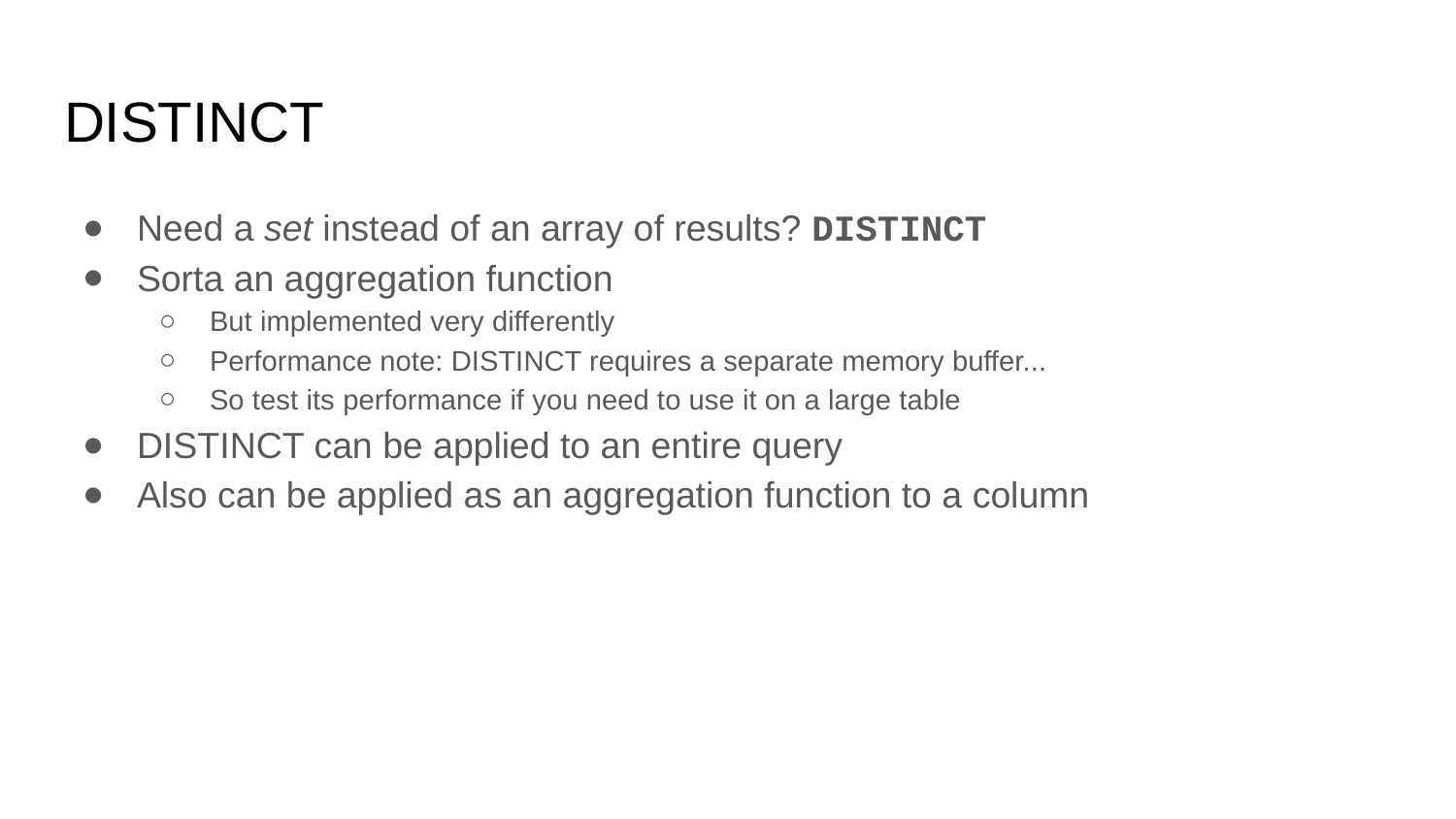

# DISTINCT
Need a set instead of an array of results? DISTINCT
Sorta an aggregation function
But implemented very differently
Performance note: DISTINCT requires a separate memory buffer...
So test its performance if you need to use it on a large table
DISTINCT can be applied to an entire query
Also can be applied as an aggregation function to a column